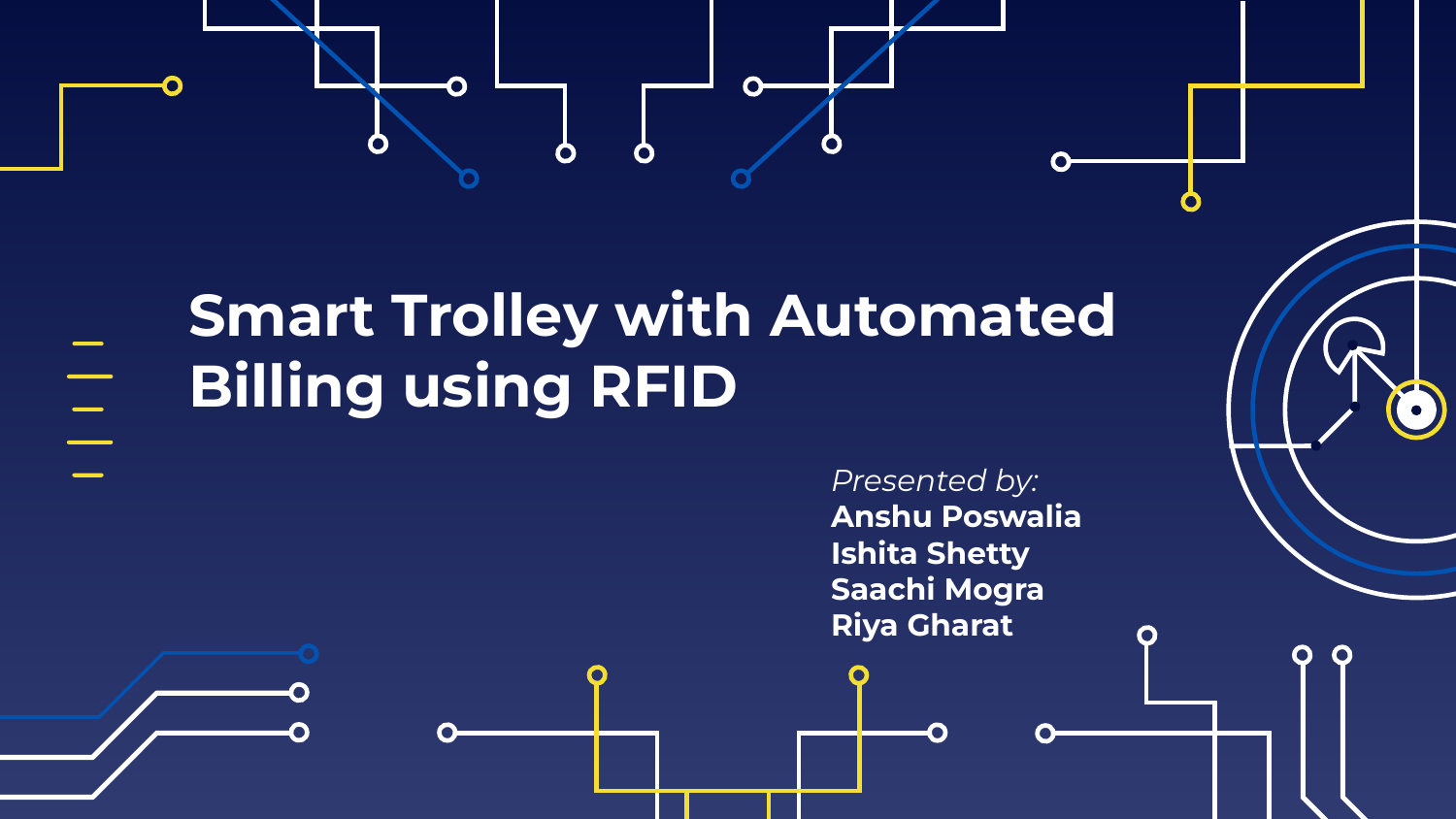

# Smart Trolley with Automated Billing using RFID
Presented by:
Anshu Poswalia
Ishita Shetty
Saachi Mogra
Riya Gharat